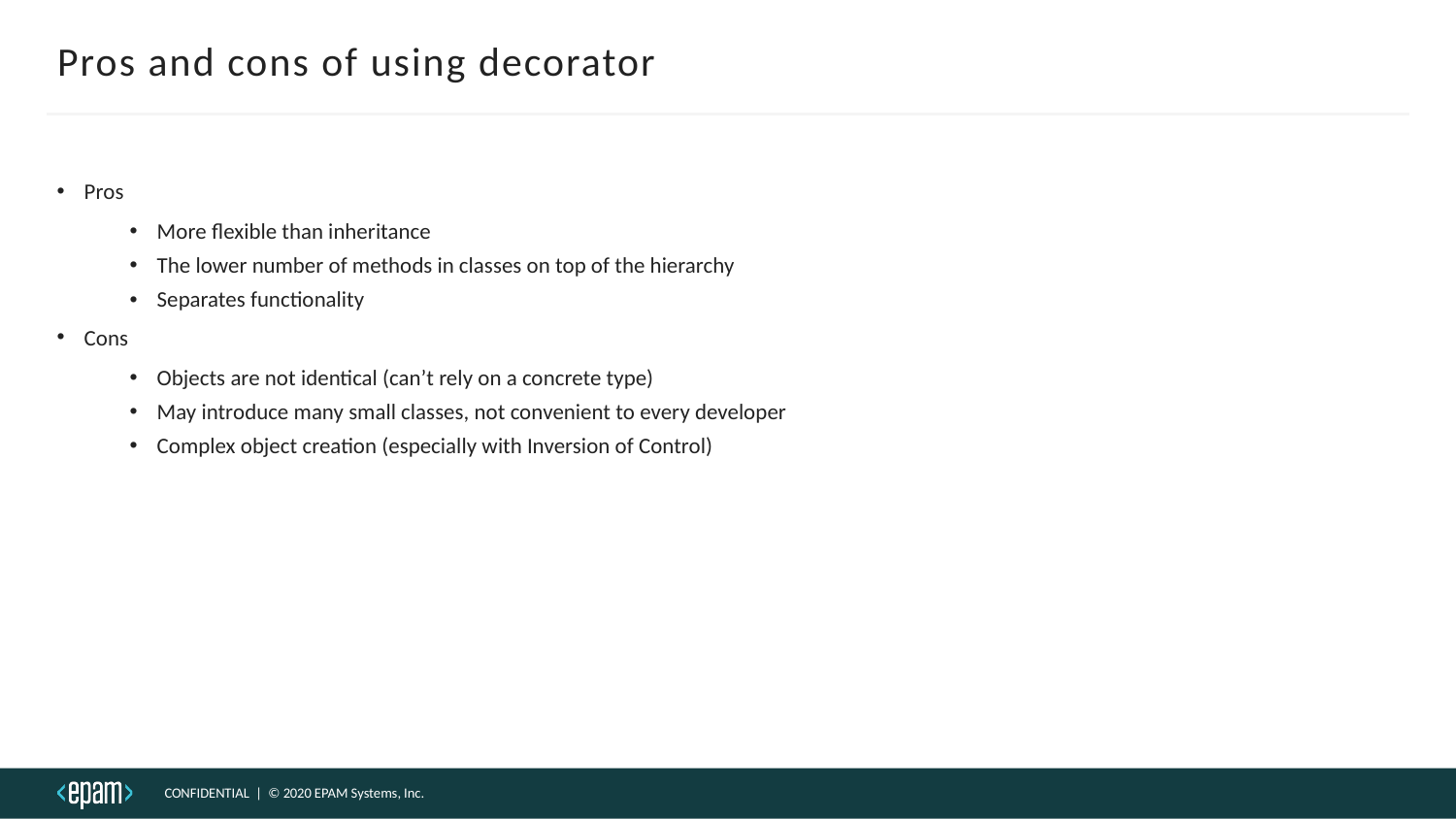

# Pros and cons of using decorator
Pros
More flexible than inheritance
The lower number of methods in classes on top of the hierarchy
Separates functionality
Cons
Objects are not identical (can’t rely on a concrete type)
May introduce many small classes, not convenient to every developer
Complex object creation (especially with Inversion of Control)